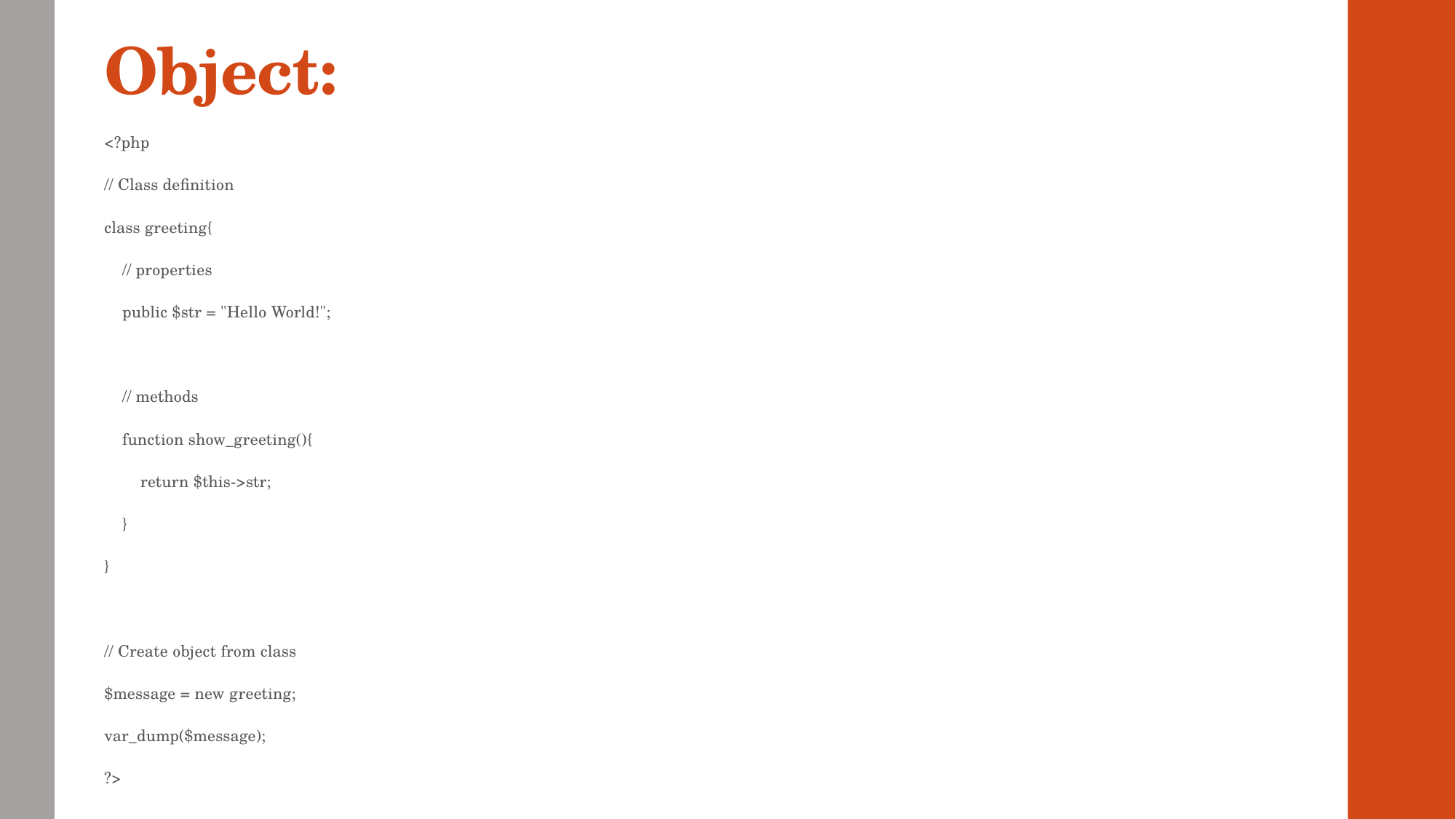

# Object:
<?php
// Class definition
class greeting{
    // properties
    public $str = "Hello World!";

    // methods
    function show_greeting(){
        return $this->str;
    }
}

// Create object from class
$message = new greeting;
var_dump($message);
?>